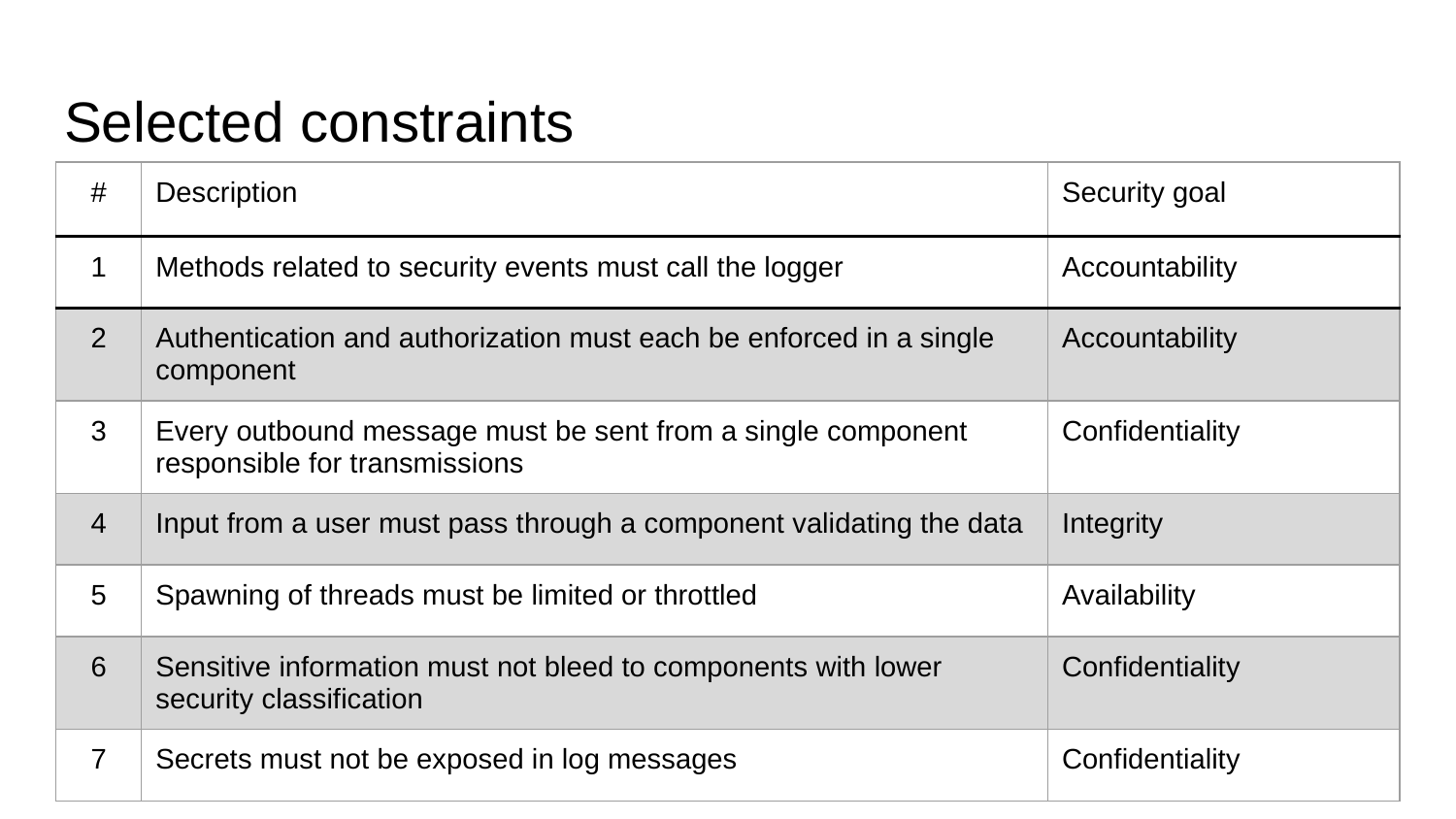

# Selected constraints
| # | Description | Security goal |
| --- | --- | --- |
| 1 | Methods related to security events must call the logger | Accountability |
| 2 | Authentication and authorization must each be enforced in a single component | Accountability |
| 3 | Every outbound message must be sent from a single component responsible for transmissions | Confidentiality |
| 4 | Input from a user must pass through a component validating the data | Integrity |
| 5 | Spawning of threads must be limited or throttled | Availability |
| 6 | Sensitive information must not bleed to components with lower security classification | Confidentiality |
| 7 | Secrets must not be exposed in log messages | Confidentiality |